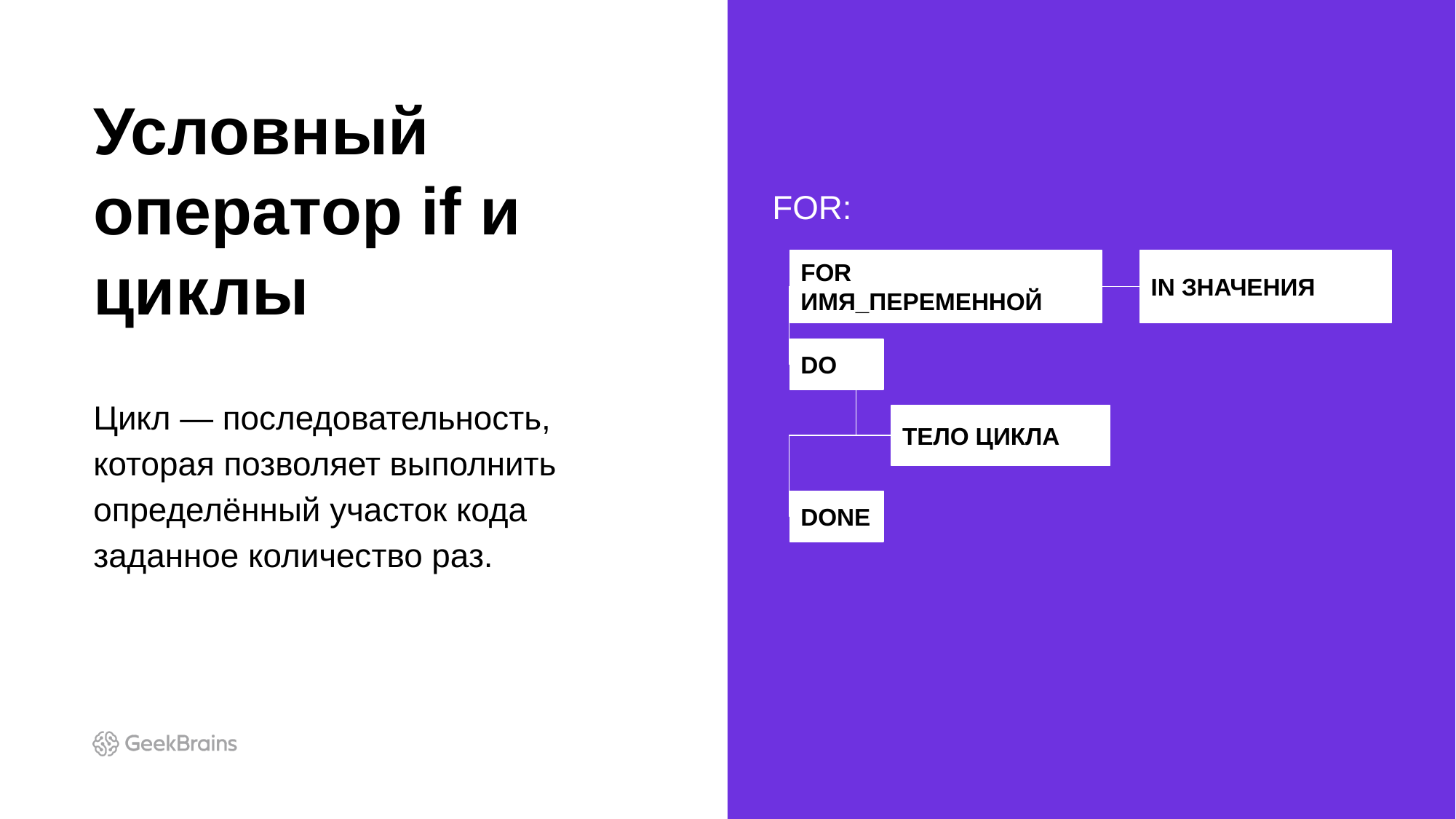

# Условный оператор if и циклы

Цикл — последовательность, которая позволяет выполнить определённый участок кода заданное количество раз.
FOR:
FOR ИМЯ_ПЕРЕМЕННОЙ
IN ЗНАЧЕНИЯ
DO
ТЕЛО ЦИКЛА
DONE